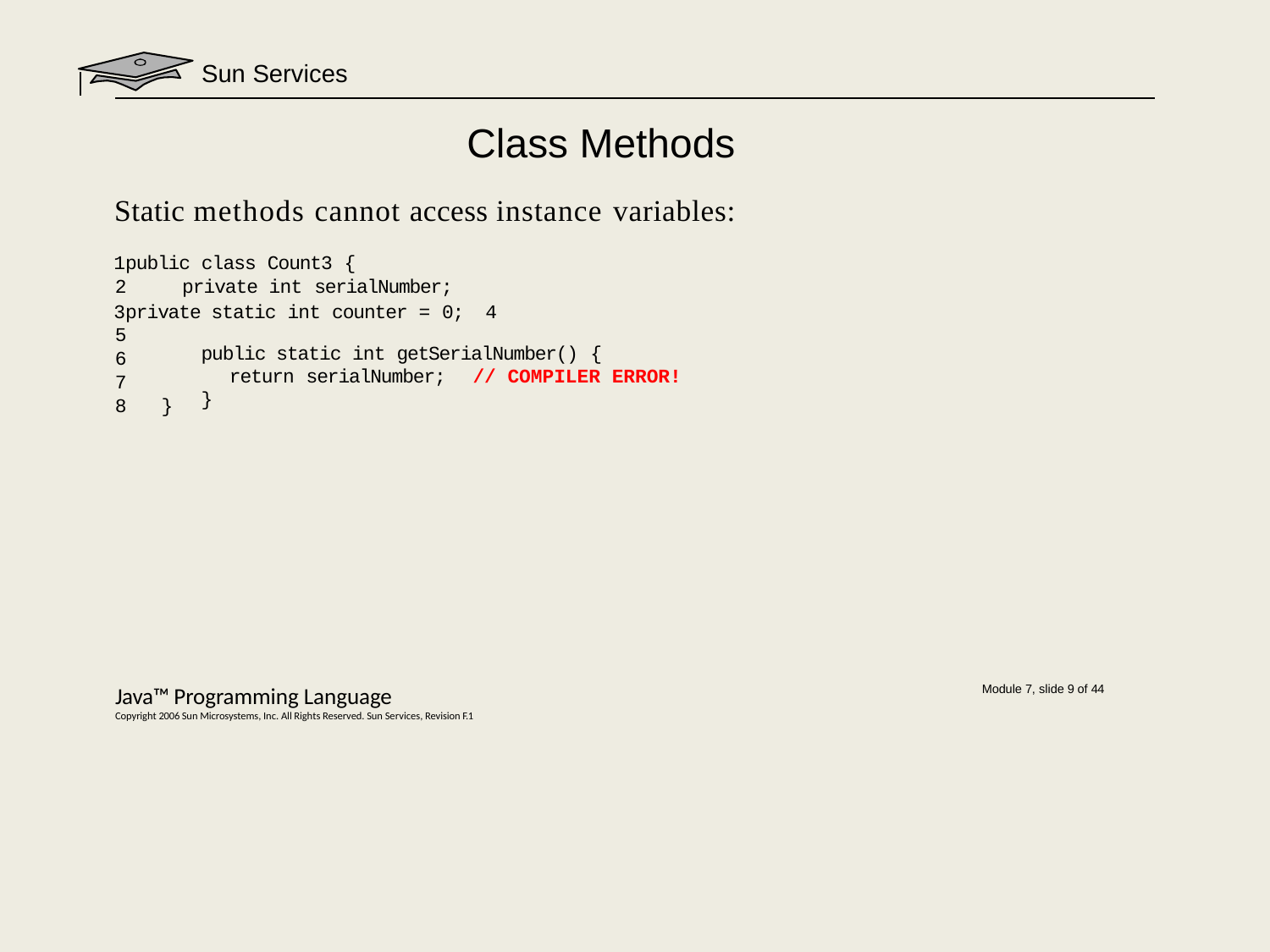

Sun Services

# Class Methods
Static methods cannot access instance variables:
public class Count3 {
private int serialNumber;
private static int counter = 0;  4
5
6
7
8	}
public static int getSerialNumber() {
return serialNumber;	// COMPILER ERROR!
}
Java™ Programming Language
Copyright 2006 Sun Microsystems, Inc. All Rights Reserved. Sun Services, Revision F.1
Module 7, slide 9 of 44